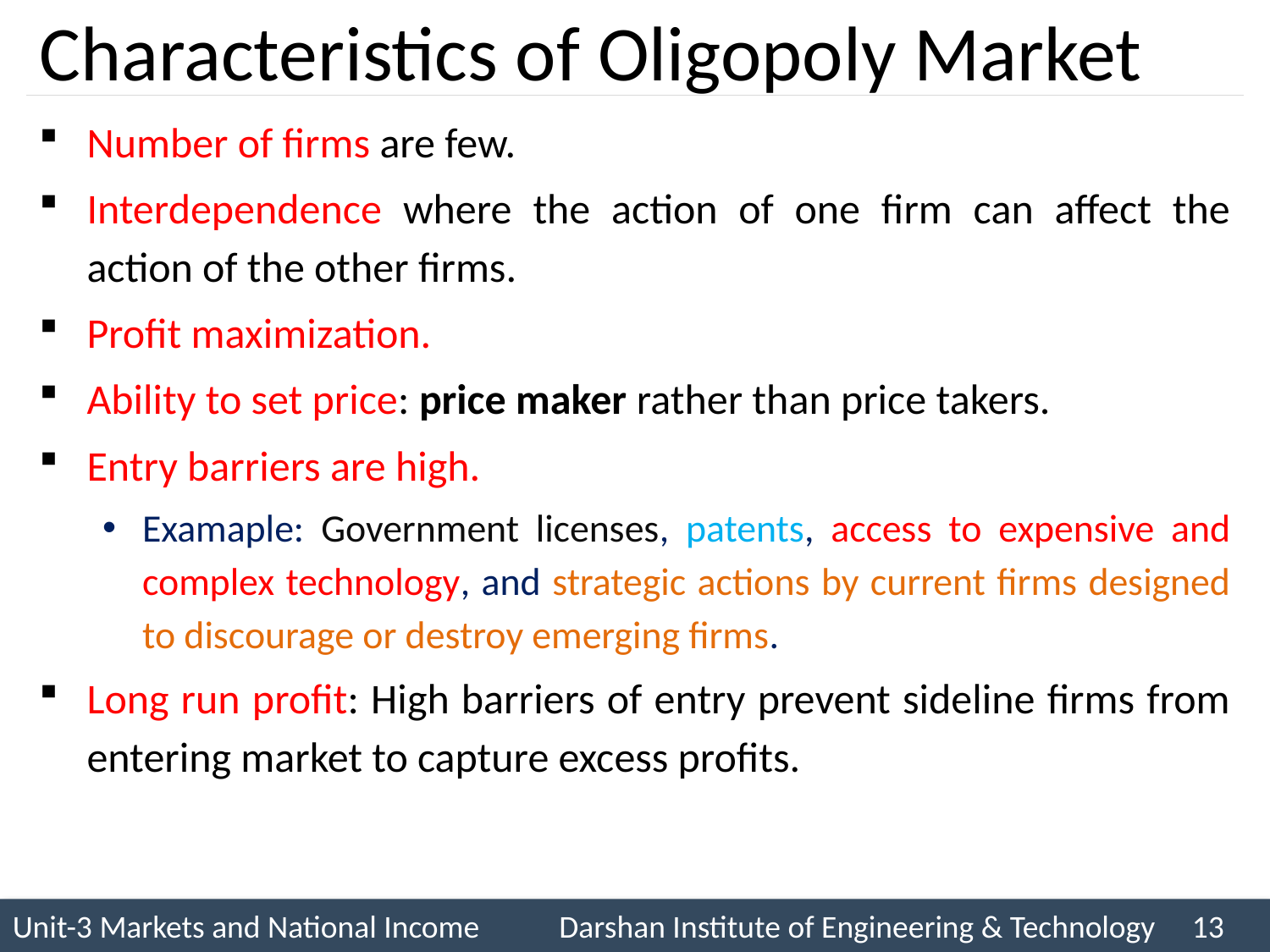

# Characteristics of Oligopoly Market
Number of firms are few.
Interdependence where the action of one firm can affect the action of the other firms.
Profit maximization.
Ability to set price: price maker rather than price takers.
Entry barriers are high.
Examaple: Government licenses, patents, access to expensive and complex technology, and strategic actions by current firms designed to discourage or destroy emerging firms.
Long run profit: High barriers of entry prevent sideline firms from entering market to capture excess profits.